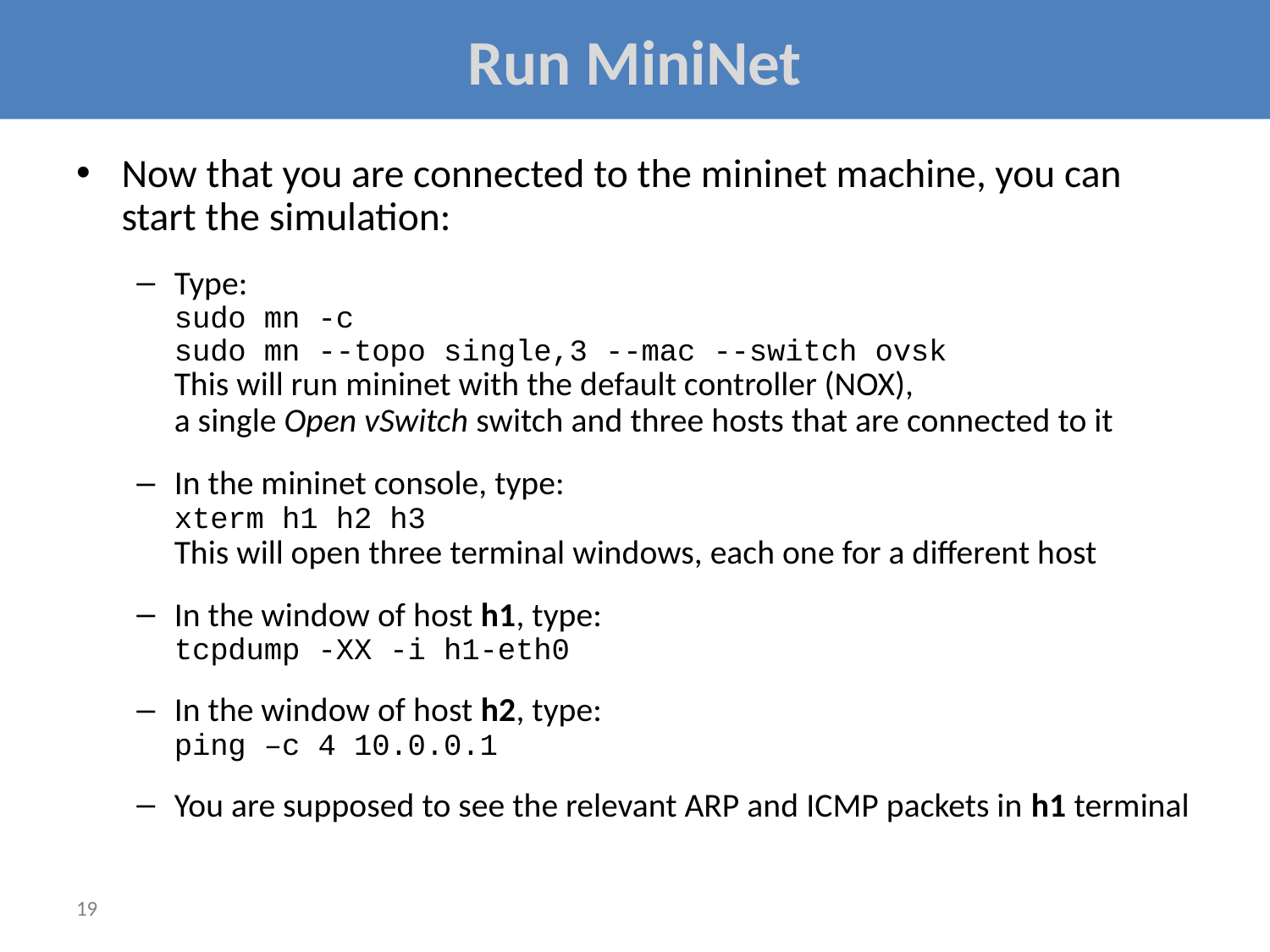

# Run MiniNet
Now that you are connected to the mininet machine, you can start the simulation:
Type:
sudo mn -c
sudo mn --topo single,3 --mac --switch ovsk
This will run mininet with the default controller (NOX),
a single Open vSwitch switch and three hosts that are connected to it
In the mininet console, type:
xterm h1 h2 h3
This will open three terminal windows, each one for a different host
In the window of host h1, type:
tcpdump -XX -i h1-eth0
In the window of host h2, type:
ping –c 4 10.0.0.1
You are supposed to see the relevant ARP and ICMP packets in h1 terminal
19